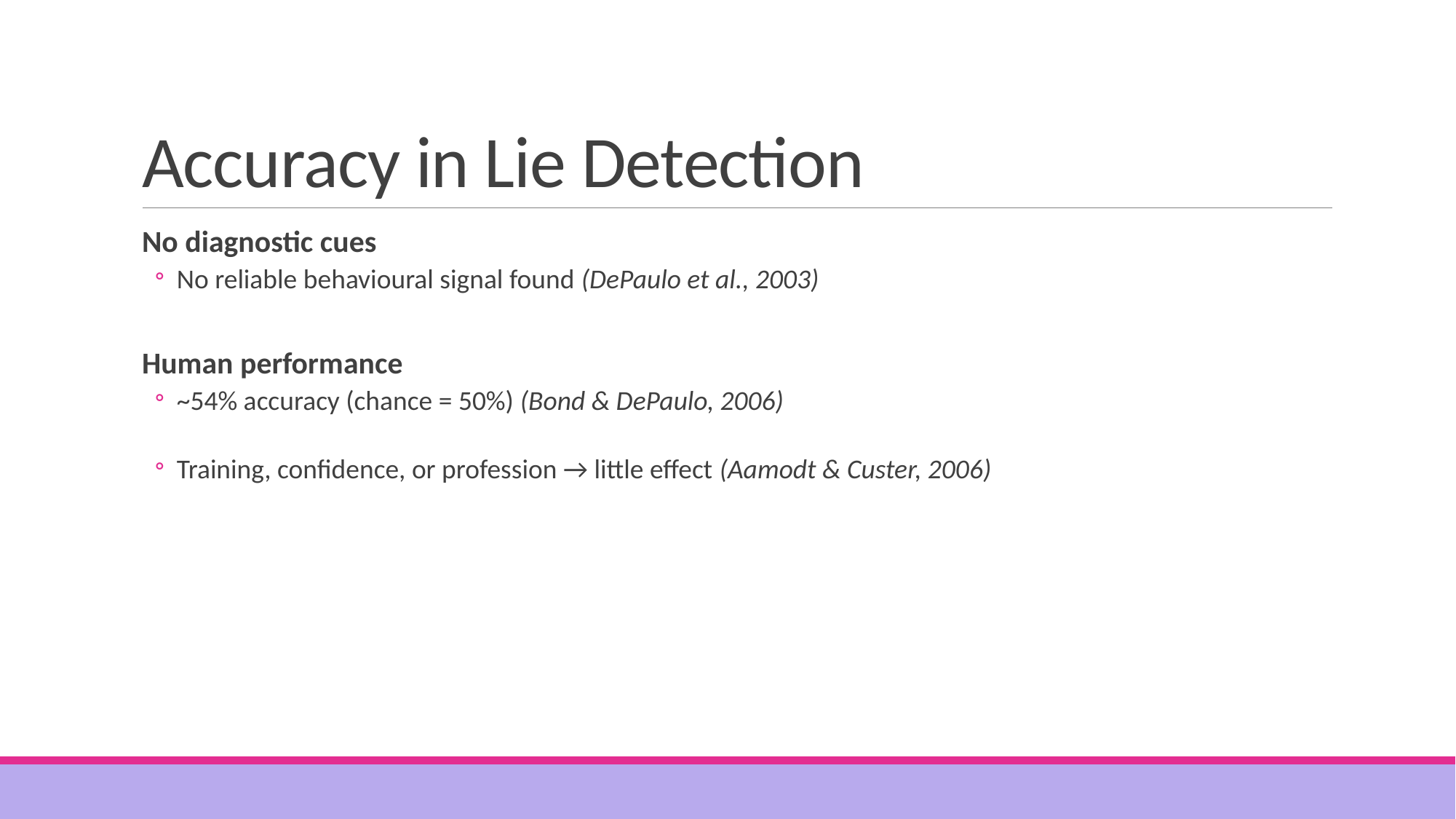

# Accuracy in Lie Detection
No diagnostic cues
No reliable behavioural signal found (DePaulo et al., 2003)
Human performance
~54% accuracy (chance = 50%) (Bond & DePaulo, 2006)
Training, confidence, or profession → little effect (Aamodt & Custer, 2006)